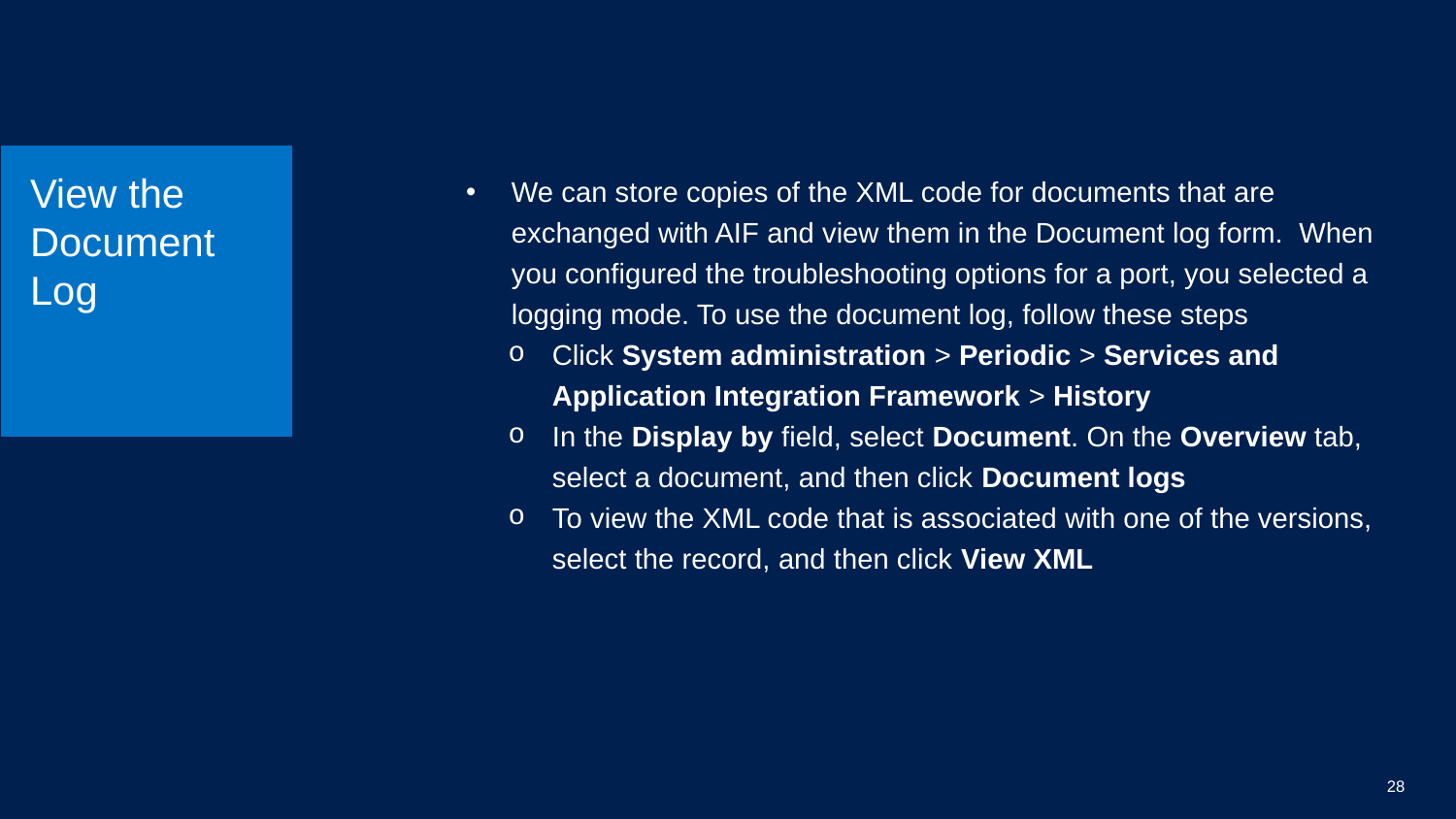

# View the Document Log
We can store copies of the XML code for documents that are exchanged with AIF and view them in the Document log form.  When you configured the troubleshooting options for a port, you selected a logging mode. To use the document log, follow these steps
Click System administration > Periodic > Services and Application Integration Framework > History
In the Display by field, select Document. On the Overview tab, select a document, and then click Document logs
To view the XML code that is associated with one of the versions, select the record, and then click View XML
28